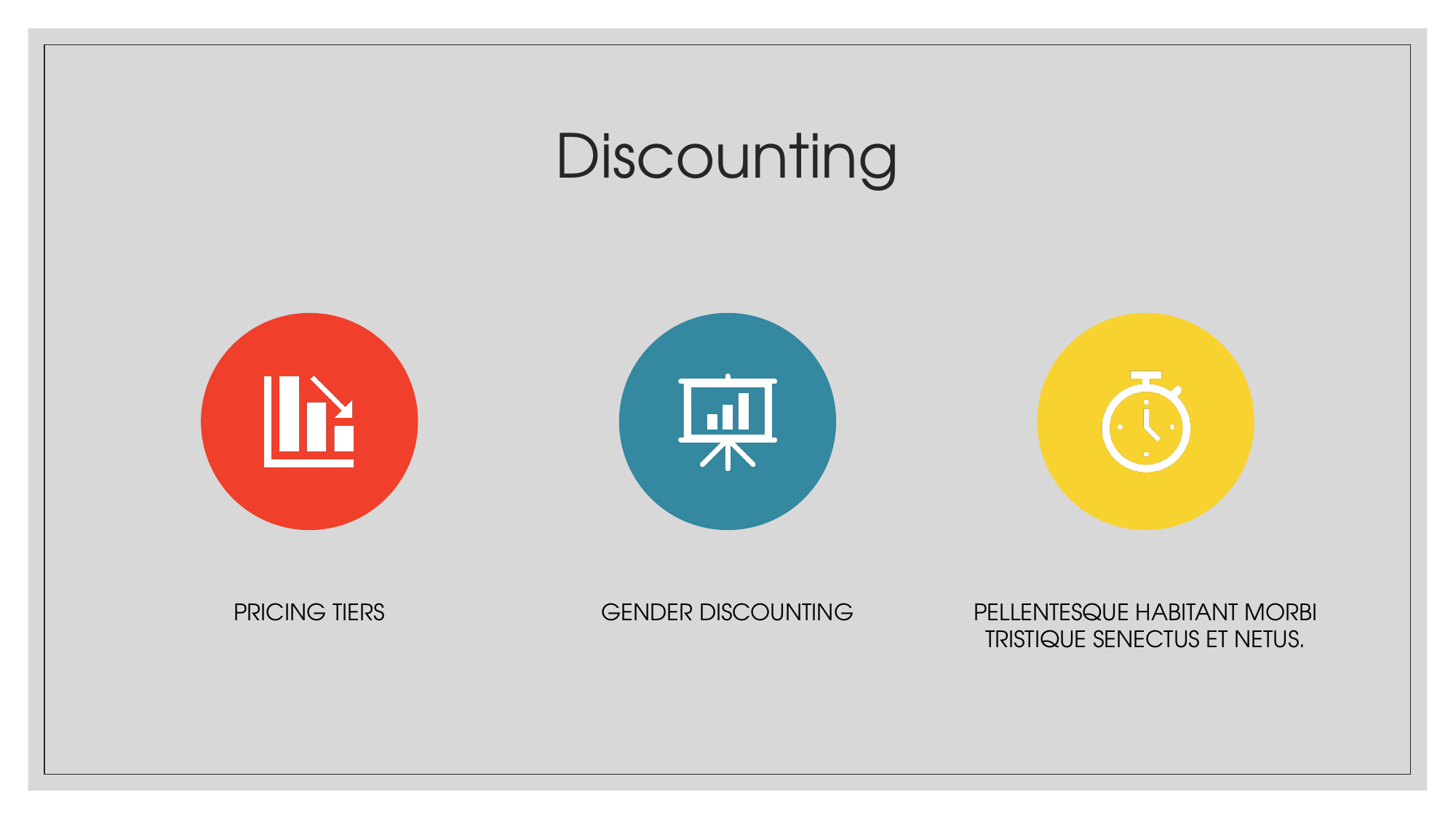

# Discounting
Pricing tiers
Gender discounting
Pellentesque habitant morbi tristique senectus et netus.